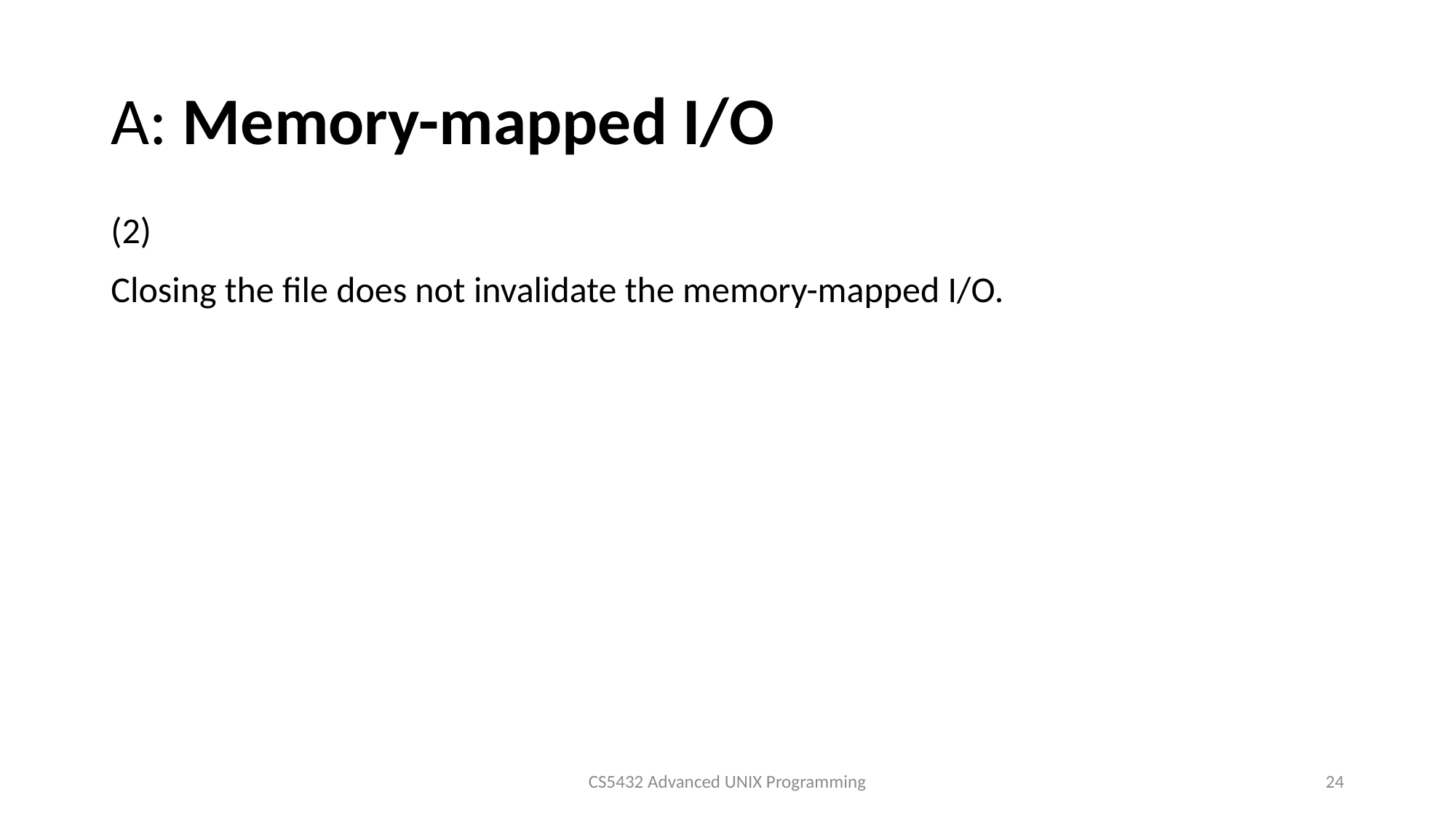

# A: Memory-mapped I/O
(2)
Closing the file does not invalidate the memory-mapped I/O.
CS5432 Advanced UNIX Programming
24